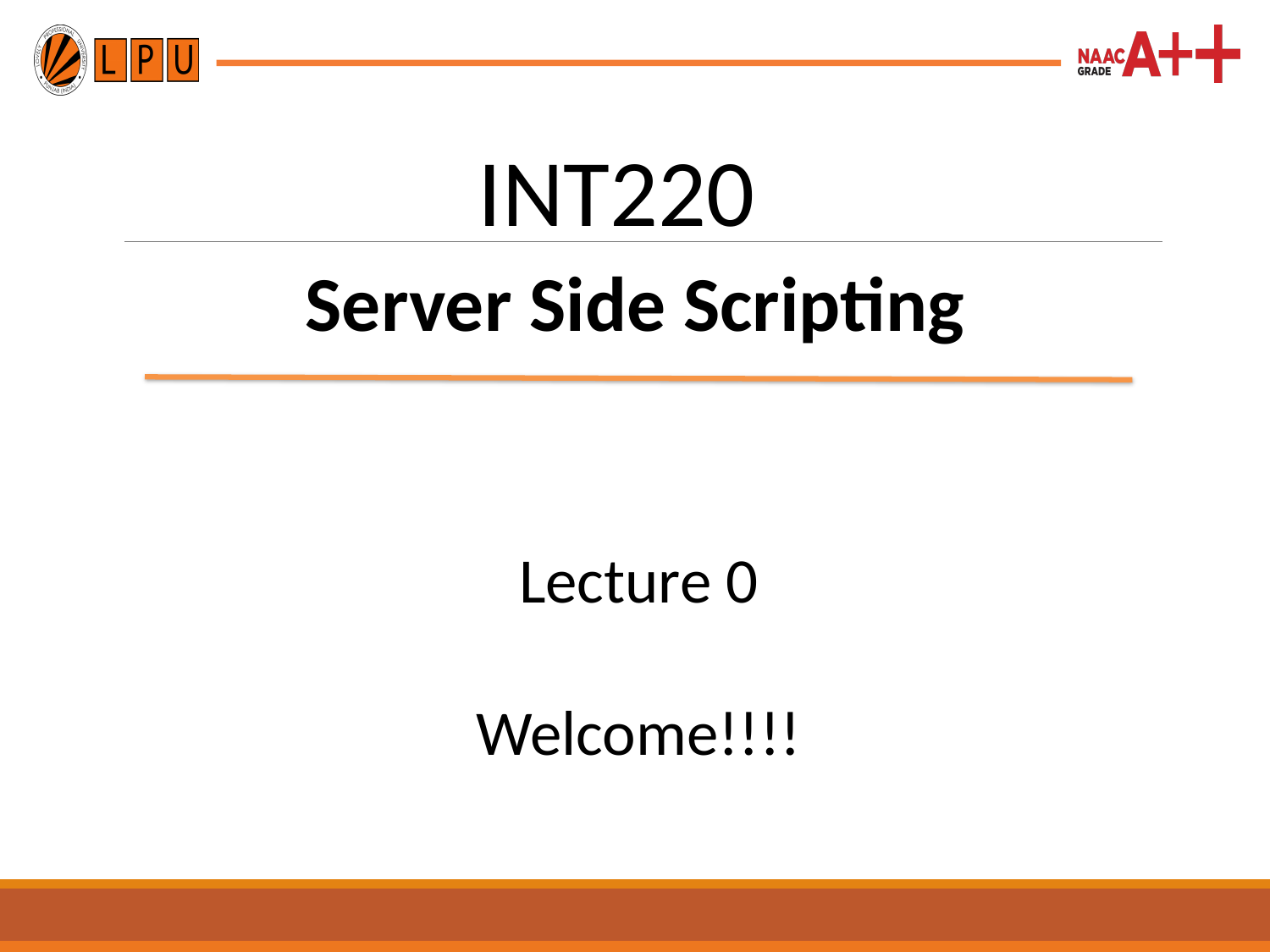

INT220
Server Side Scripting

Lecture 0

Welcome!!!!